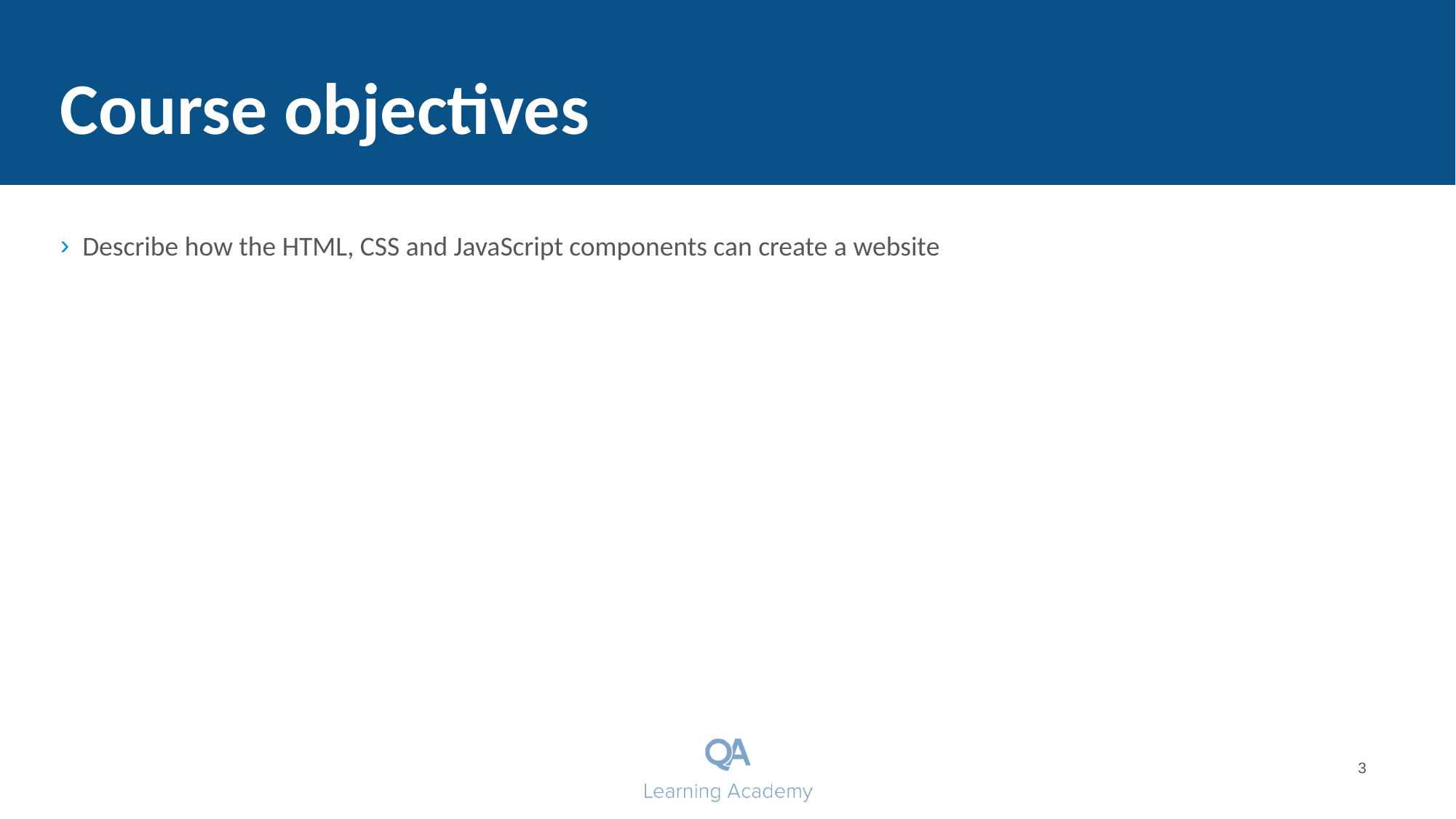

# Course objectives
Describe how the HTML, CSS and JavaScript components can create a website
3